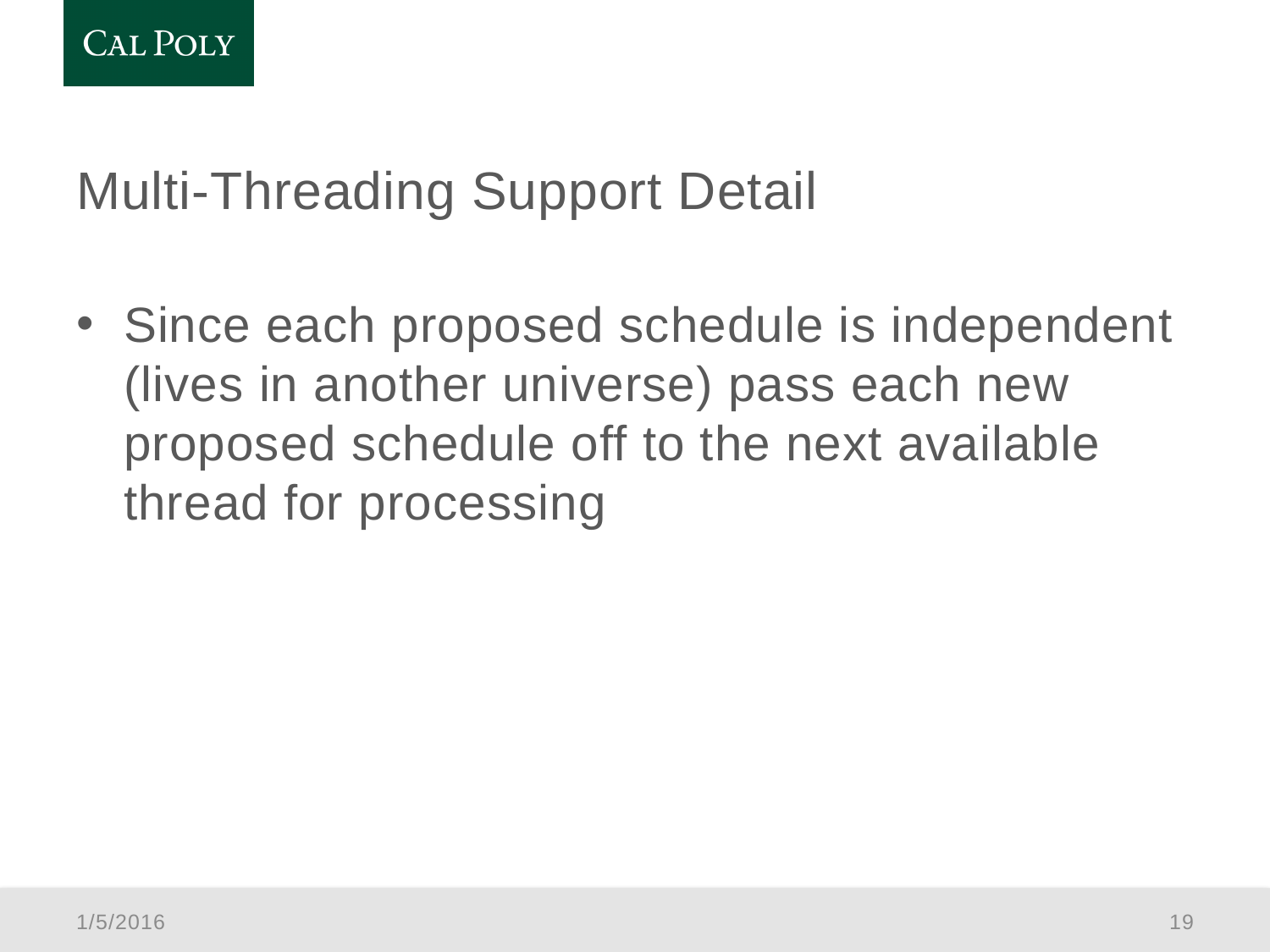

# Multi-Threading Support Detail
Since each proposed schedule is independent (lives in another universe) pass each new proposed schedule off to the next available thread for processing
1/5/2016

19